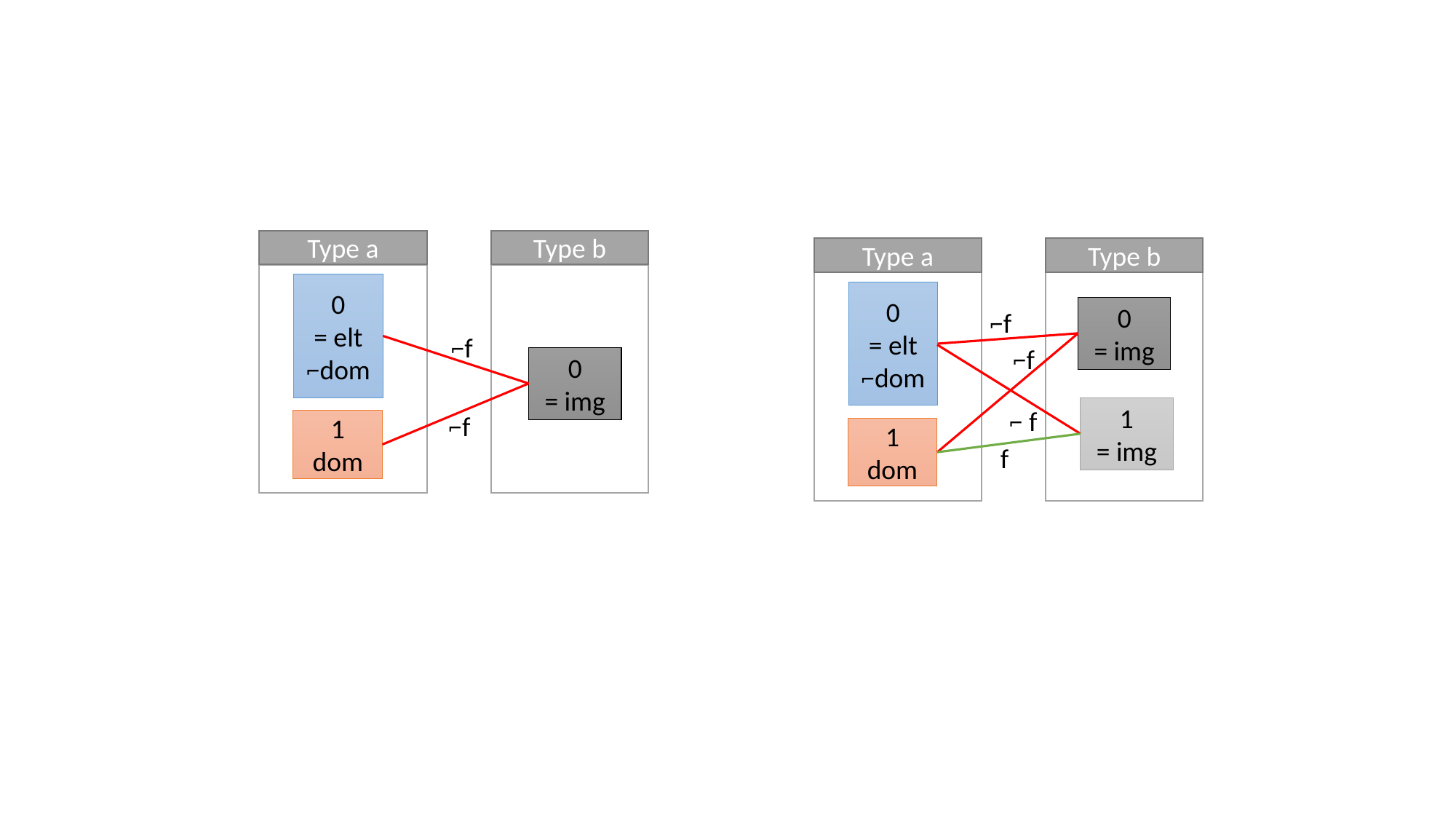

Type a

Type b

0
= elt
⌐dom
⌐f
0
= img
1
dom
⌐f
Type a

Type b

0
= elt
⌐dom
0
= img
⌐f
1
dom
⌐f
1
= img
⌐ f
f